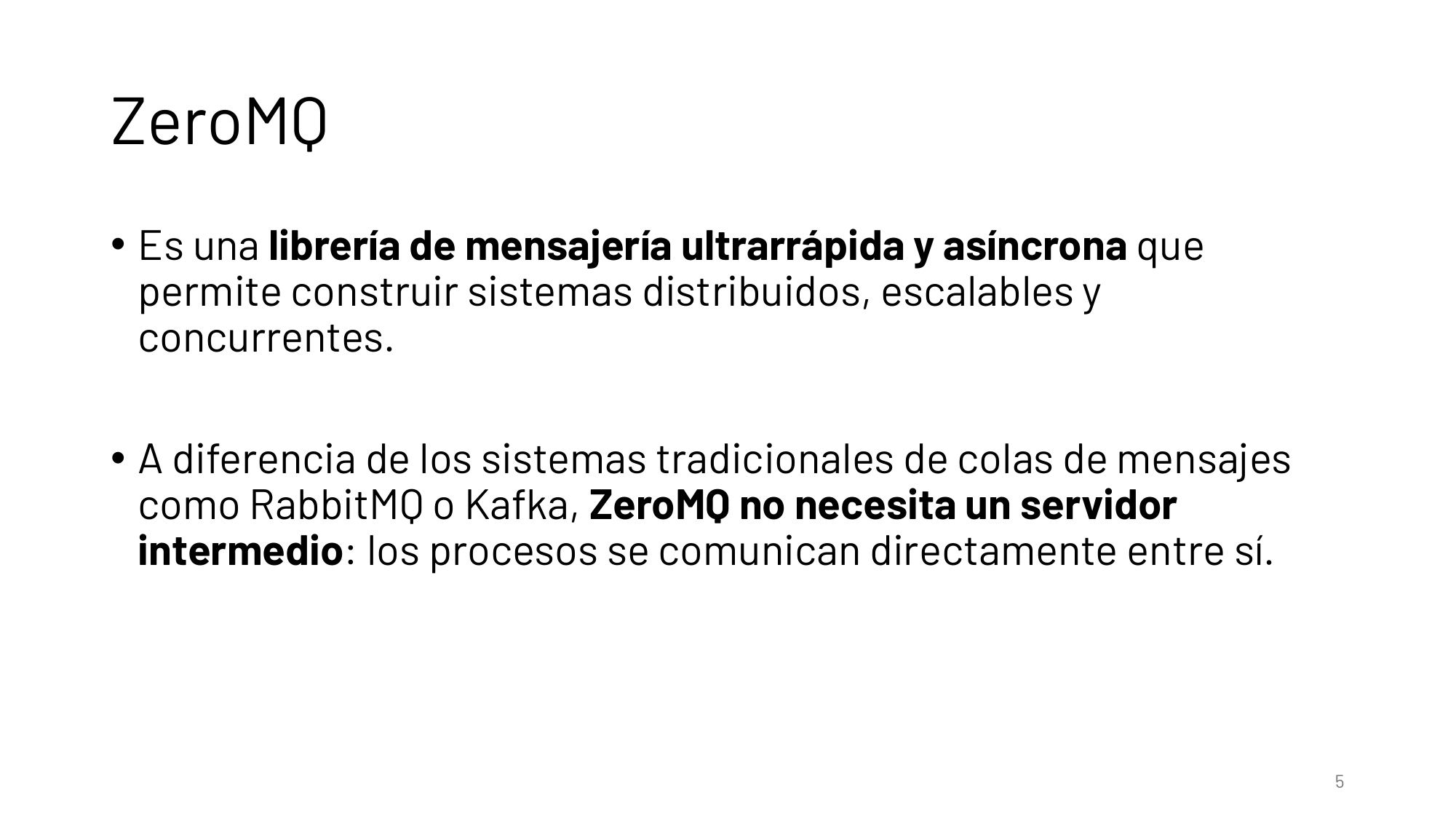

# ZeroMQ
Es una librería de mensajería ultrarrápida y asíncrona que permite construir sistemas distribuidos, escalables y concurrentes.

A diferencia de los sistemas tradicionales de colas de mensajes como RabbitMQ o Kafka, ZeroMQ no necesita un servidor intermedio: los procesos se comunican directamente entre sí.
5